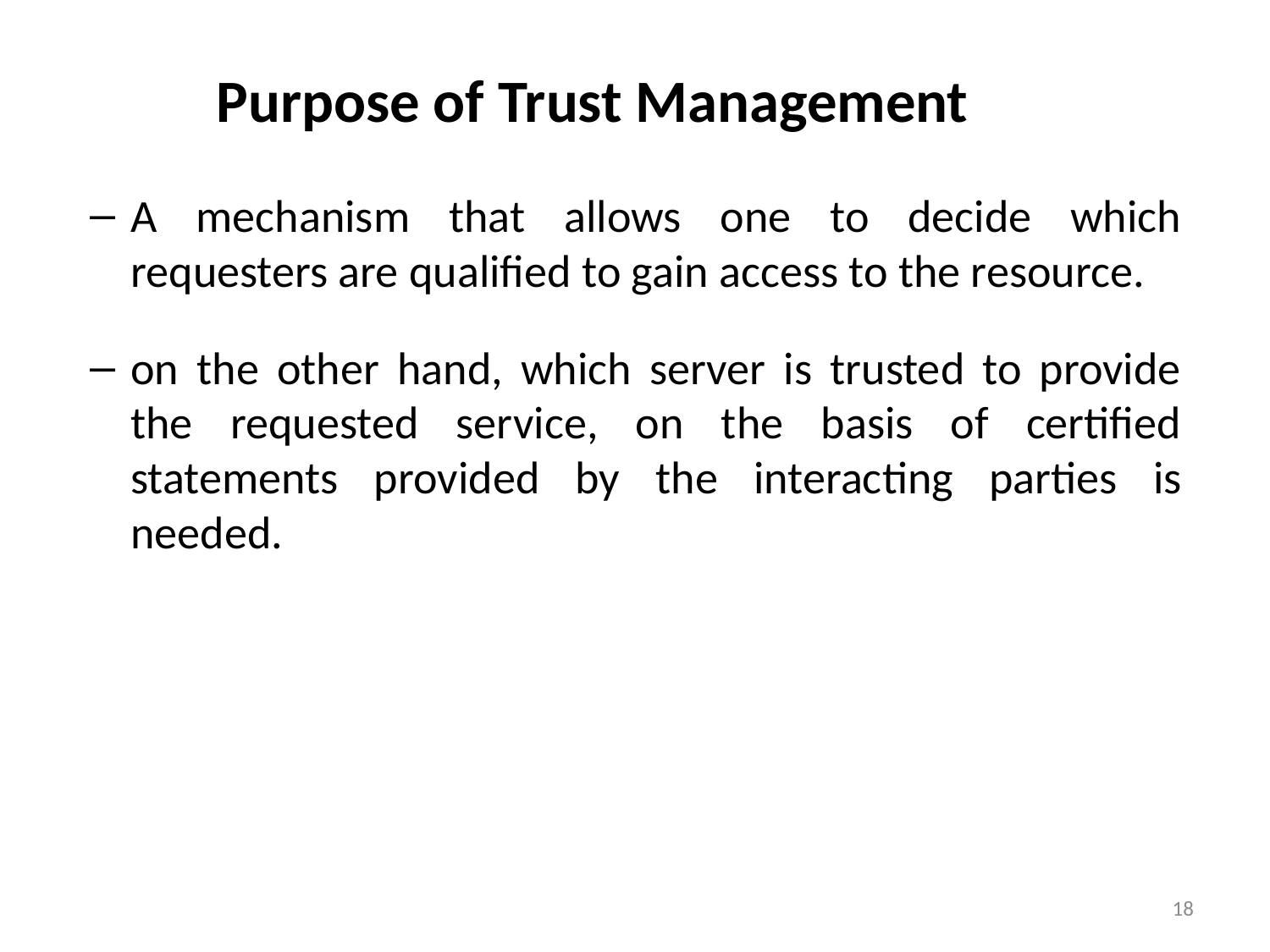

# Purpose of Trust Management
A mechanism that allows one to decide which requesters are qualified to gain access to the resource.
on the other hand, which server is trusted to provide the requested service, on the basis of certified statements provided by the interacting parties is needed.
18